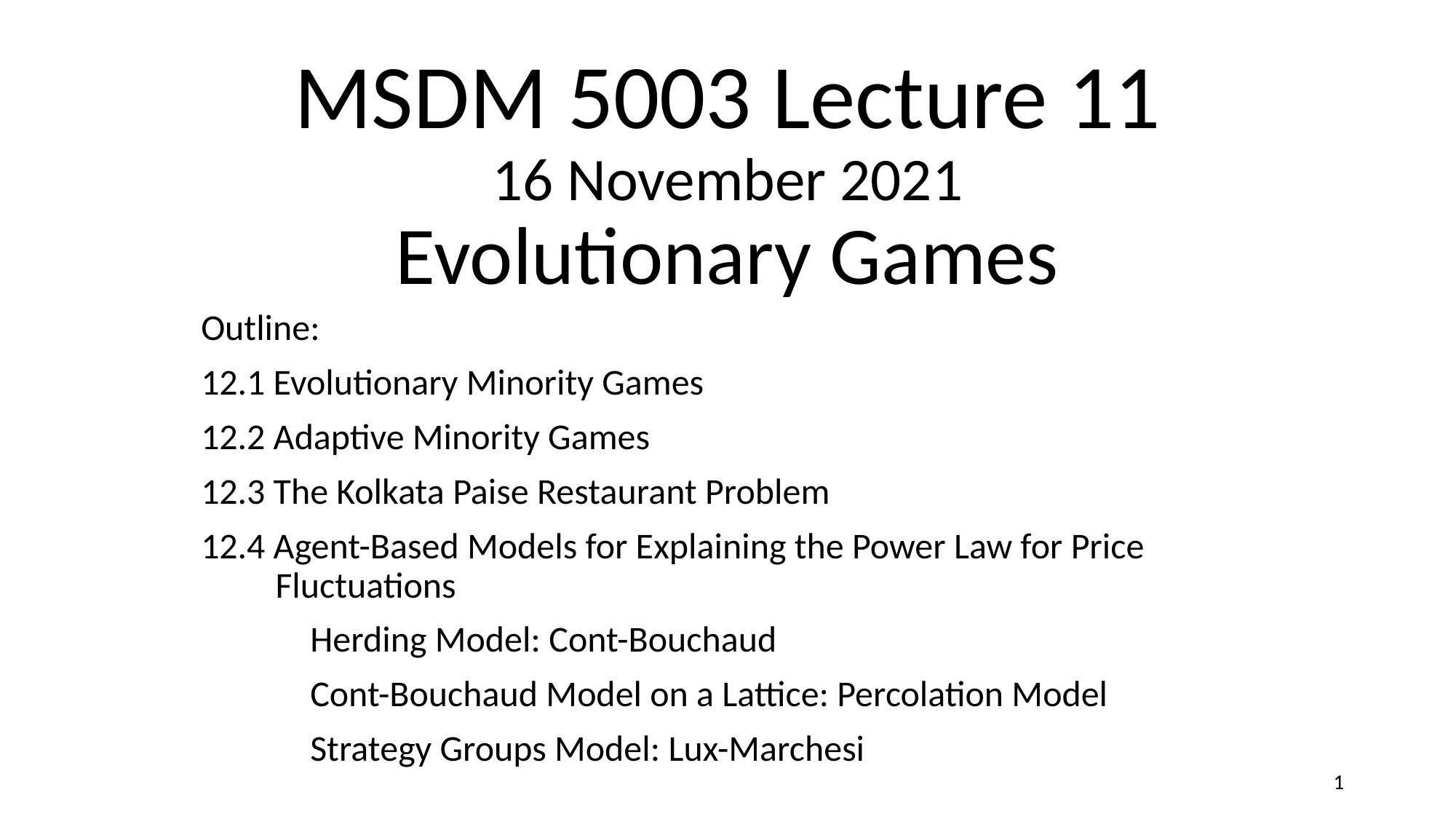

# MSDM 5003 Lecture 11 16 November 2021 Evolutionary Games
Outline:
12.1 Evolutionary Minority Games
12.2 Adaptive Minority Games
12.3 The Kolkata Paise Restaurant Problem
12.4 Agent-Based Models for Explaining the Power Law for Price Fluctuations
	Herding Model: Cont-Bouchaud
	Cont-Bouchaud Model on a Lattice: Percolation Model
	Strategy Groups Model: Lux-Marchesi
1